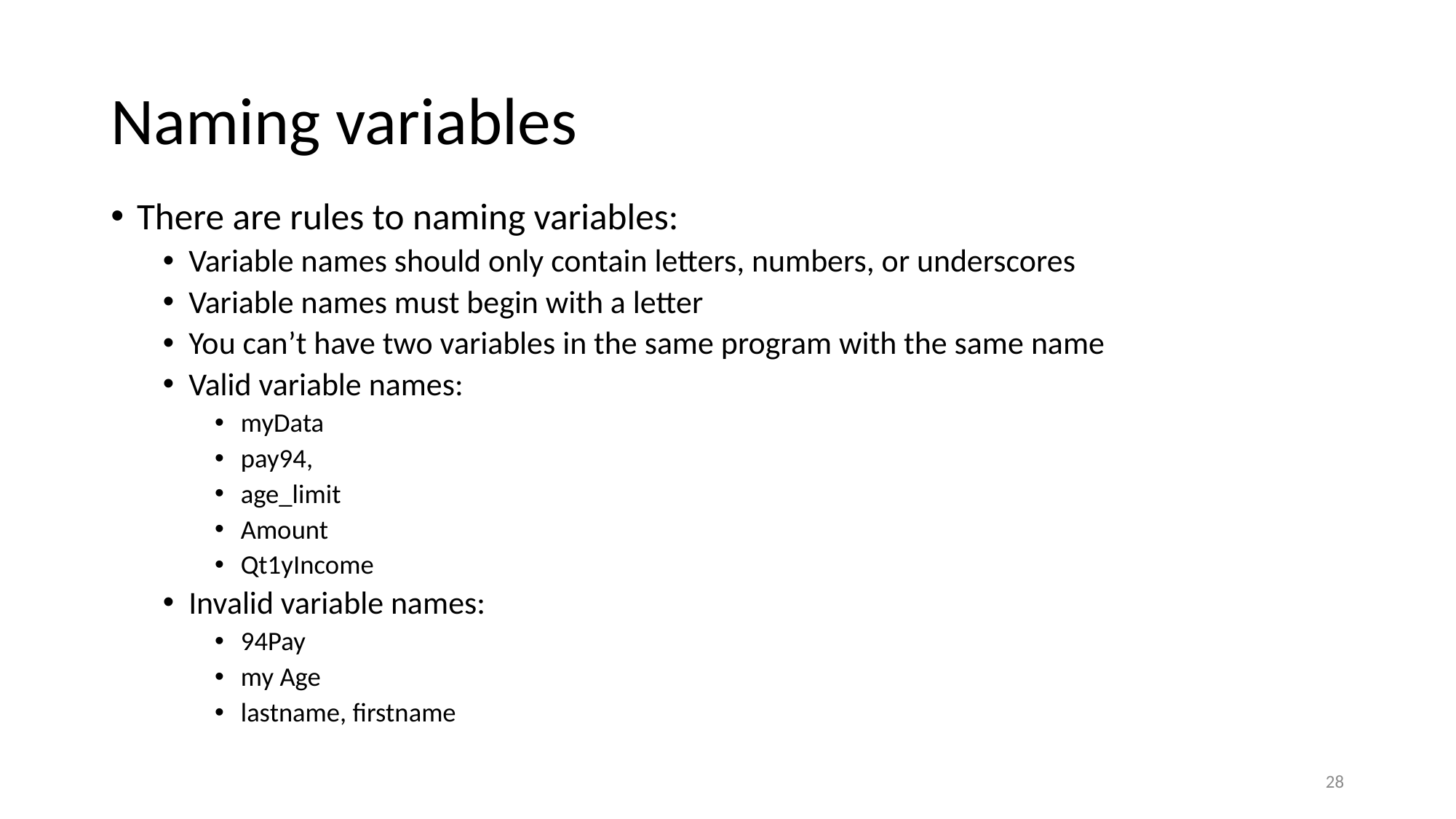

# Naming variables
There are rules to naming variables:
Variable names should only contain letters, numbers, or underscores
Variable names must begin with a letter
You can’t have two variables in the same program with the same name
Valid variable names:
myData
pay94,
age_limit
Amount
Qt1yIncome
Invalid variable names:
94Pay
my Age
lastname, firstname

28